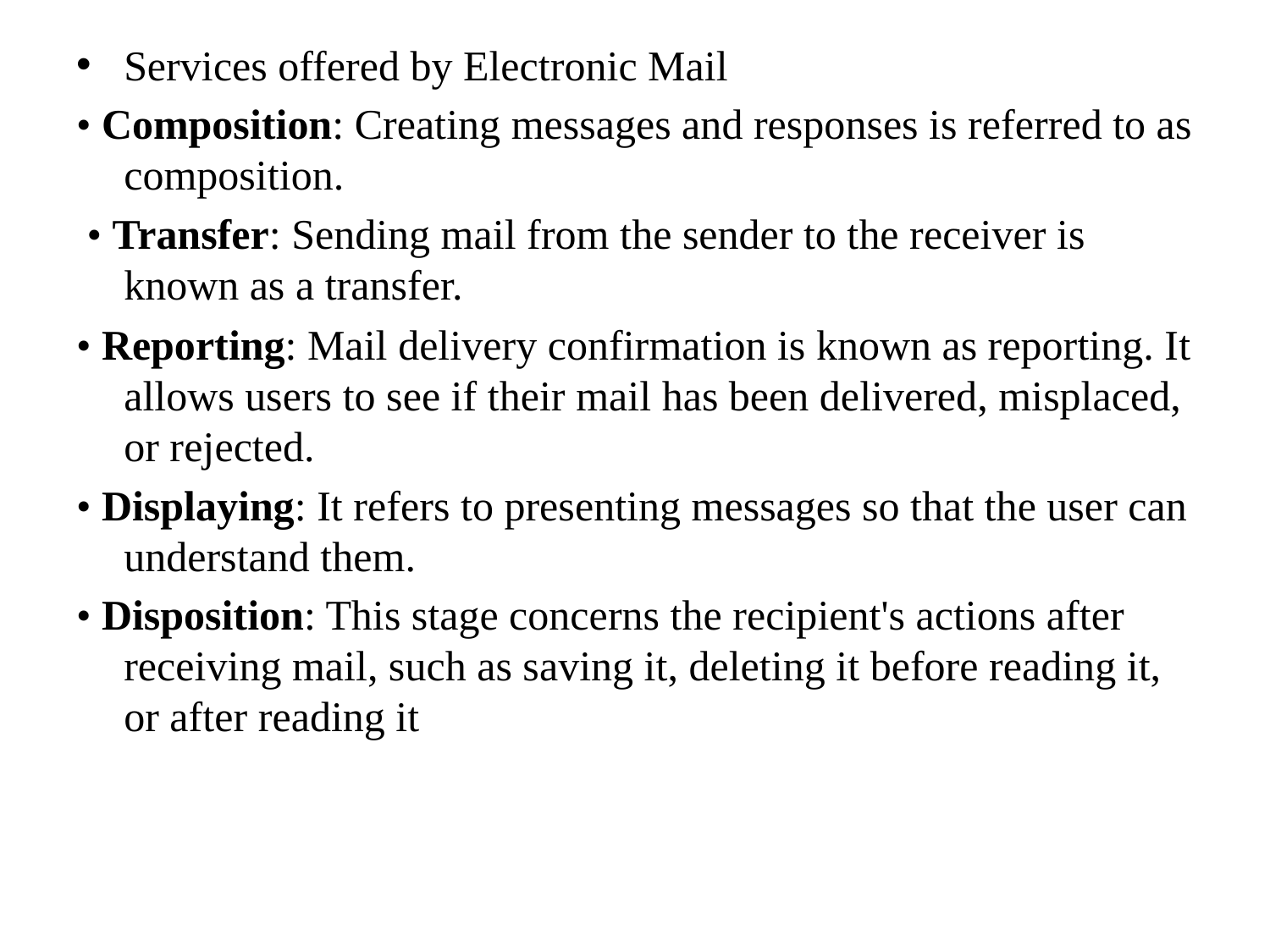

Services offered by Electronic Mail
• Composition: Creating messages and responses is referred to as composition.
 • Transfer: Sending mail from the sender to the receiver is known as a transfer.
• Reporting: Mail delivery confirmation is known as reporting. It allows users to see if their mail has been delivered, misplaced, or rejected.
• Displaying: It refers to presenting messages so that the user can understand them.
• Disposition: This stage concerns the recipient's actions after receiving mail, such as saving it, deleting it before reading it, or after reading it